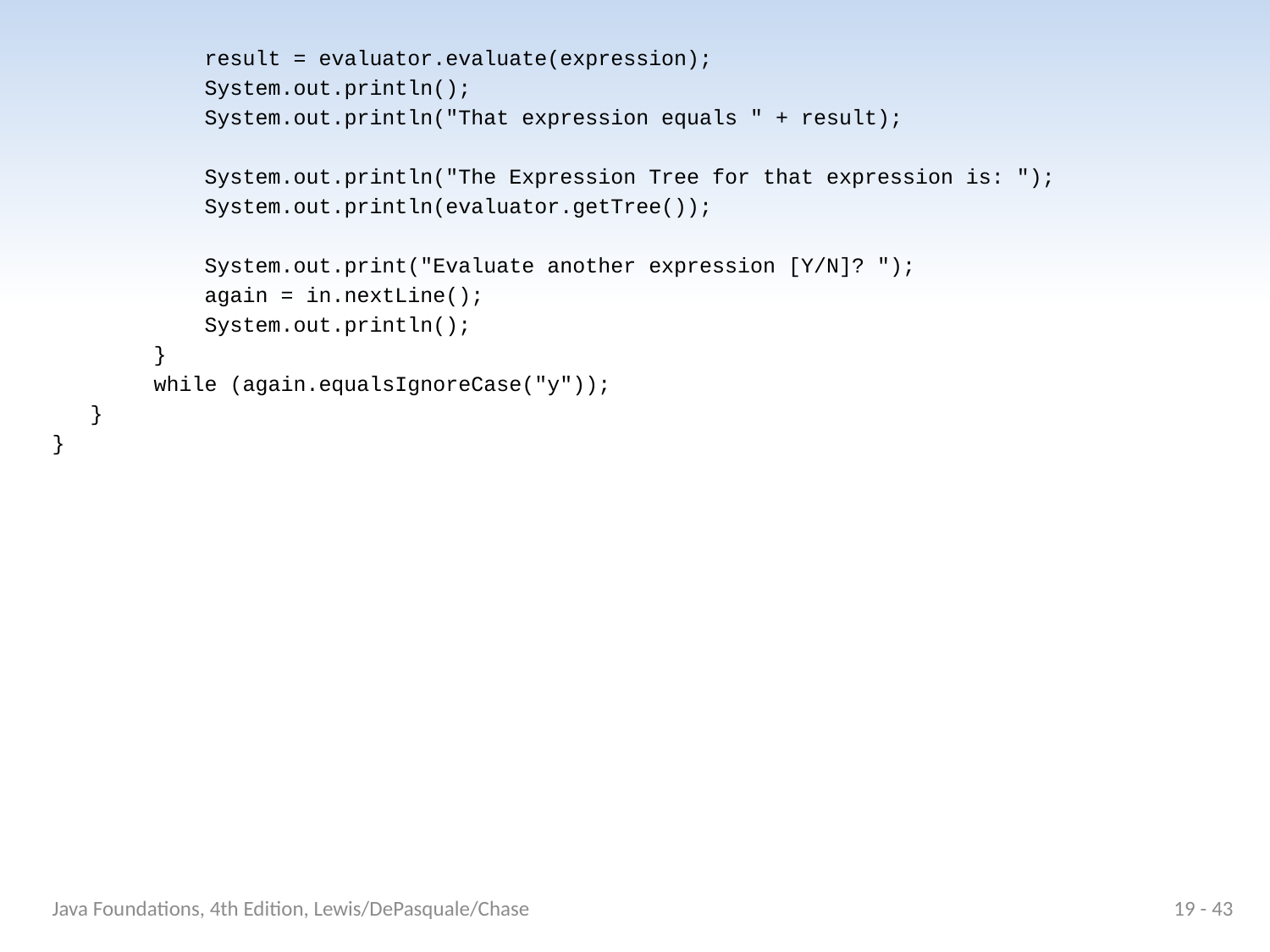

result = evaluator.evaluate(expression);
            System.out.println();
            System.out.println("That expression equals " + result);

            System.out.println("The Expression Tree for that expression is: ");
            System.out.println(evaluator.getTree());

            System.out.print("Evaluate another expression [Y/N]? ");
            again = in.nextLine();
            System.out.println();
        }
        while (again.equalsIgnoreCase("y"));
   }
}

Java Foundations, 4th Edition, Lewis/DePasquale/Chase
19 - 43